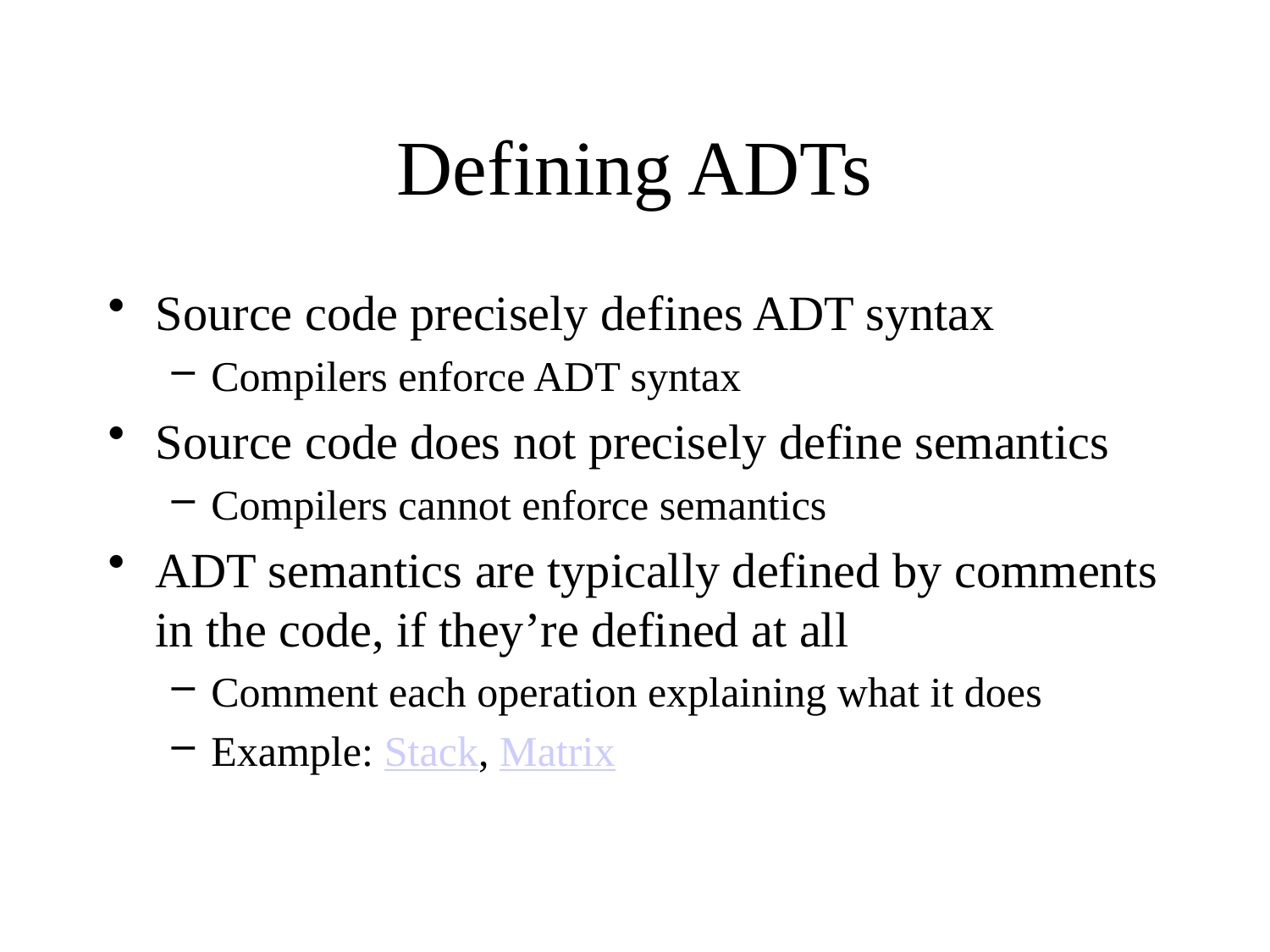

# Defining ADTs
Source code precisely defines ADT syntax
Compilers enforce ADT syntax
Source code does not precisely define semantics
Compilers cannot enforce semantics
ADT semantics are typically defined by comments in the code, if they’re defined at all
Comment each operation explaining what it does
Example: Stack, Matrix